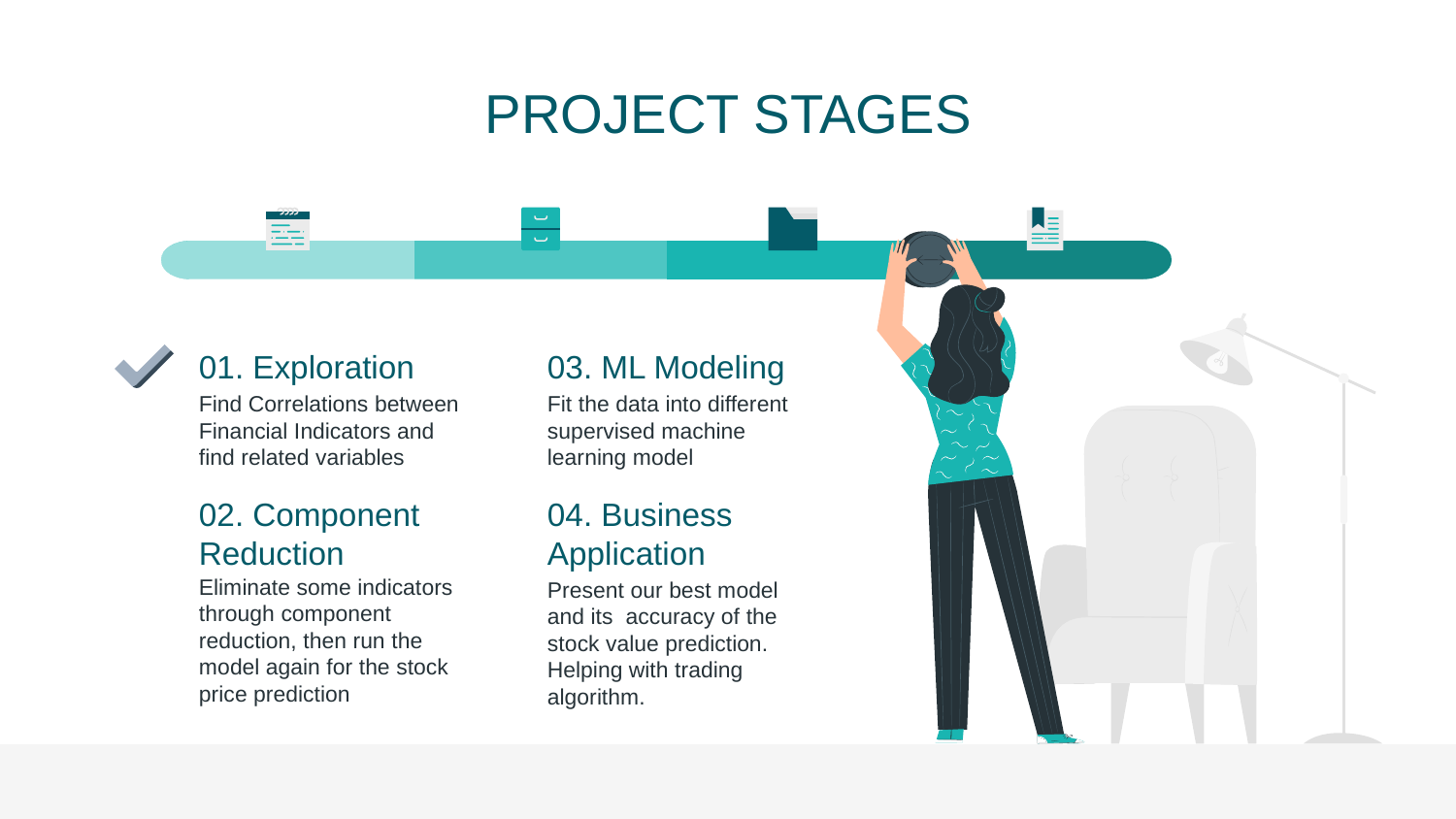

# PROJECT STAGES

01. Exploration
03. ML Modeling

Find Correlations between Financial Indicators and find related variables
Fit the data into different supervised machine learning model
02. Component Reduction
04. Business Application
Eliminate some indicators through component reduction, then run the model again for the stock price prediction
Present our best model and its  accuracy of the stock value prediction. Helping with trading algorithm.